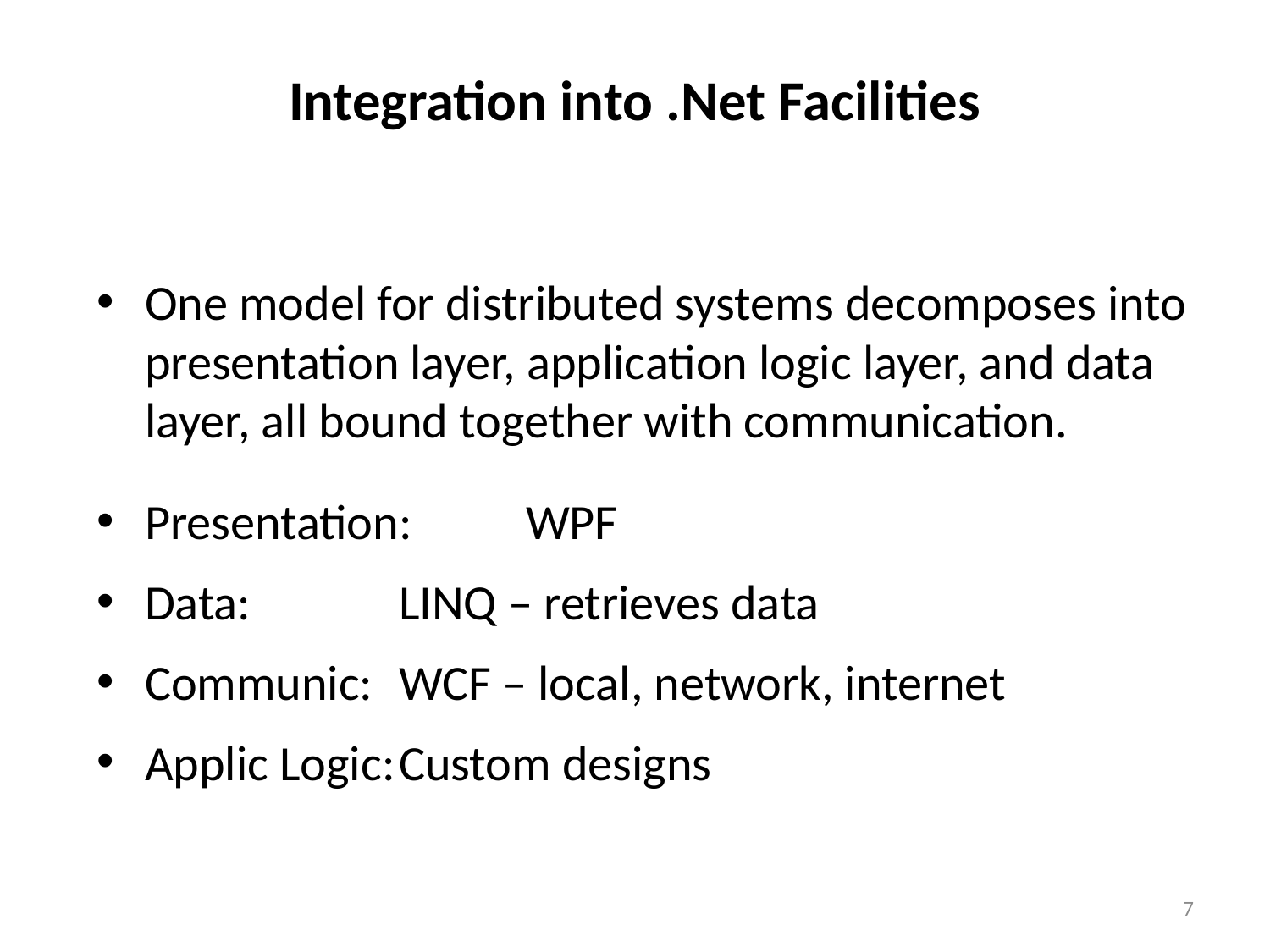

# Integration into .Net Facilities
One model for distributed systems decomposes into presentation layer, application logic layer, and data layer, all bound together with communication.
Presentation:	WPF
Data:		LINQ – retrieves data
Communic:	WCF – local, network, internet
Applic Logic:	Custom designs
7